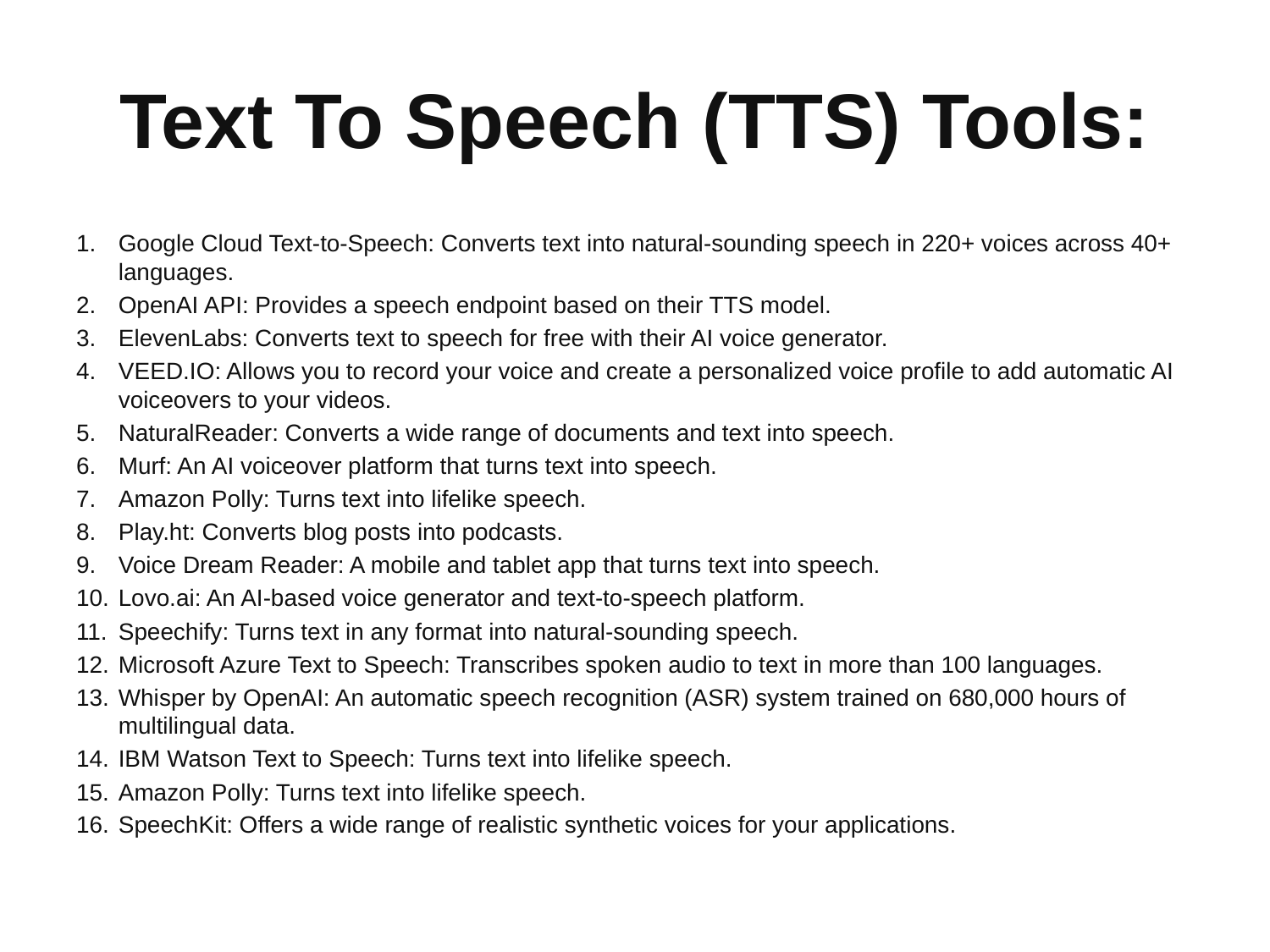

# Text To Speech (TTS) Tools:
Google Cloud Text-to-Speech: Converts text into natural-sounding speech in 220+ voices across 40+ languages.
OpenAI API: Provides a speech endpoint based on their TTS model.
ElevenLabs: Converts text to speech for free with their AI voice generator.
VEED.IO: Allows you to record your voice and create a personalized voice profile to add automatic AI voiceovers to your videos.
NaturalReader: Converts a wide range of documents and text into speech.
Murf: An AI voiceover platform that turns text into speech.
Amazon Polly: Turns text into lifelike speech.
Play.ht: Converts blog posts into podcasts.
Voice Dream Reader: A mobile and tablet app that turns text into speech.
Lovo.ai: An AI-based voice generator and text-to-speech platform.
Speechify: Turns text in any format into natural-sounding speech.
Microsoft Azure Text to Speech: Transcribes spoken audio to text in more than 100 languages.
Whisper by OpenAI: An automatic speech recognition (ASR) system trained on 680,000 hours of multilingual data.
IBM Watson Text to Speech: Turns text into lifelike speech.
Amazon Polly: Turns text into lifelike speech.
SpeechKit: Offers a wide range of realistic synthetic voices for your applications.